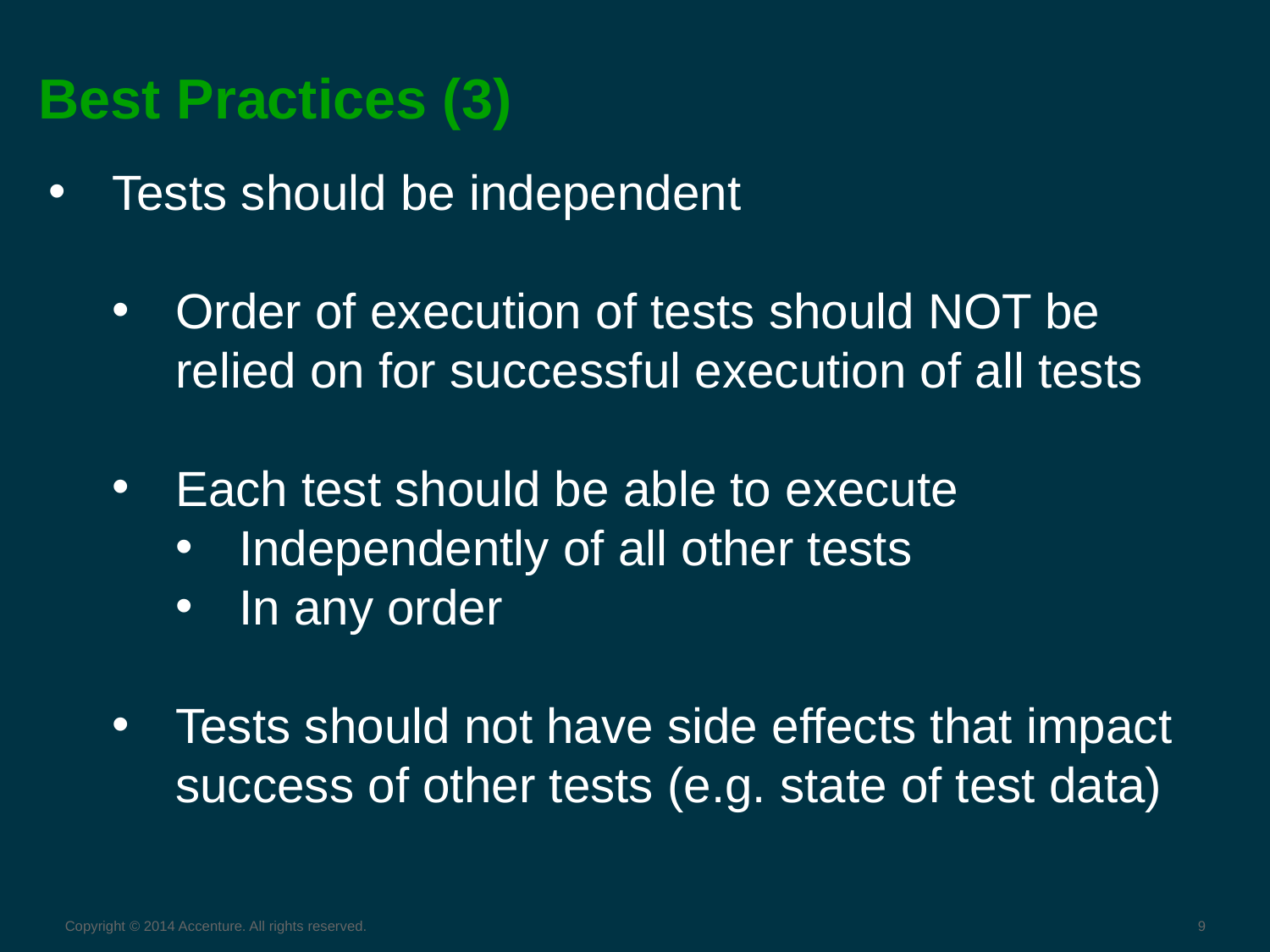

# Best Practices (3)
Tests should be independent

Order of execution of tests should NOT be
relied on for successful execution of all tests

Each test should be able to execute
Independently of all other tests
In any order

Tests should not have side effects that impact
success of other tests (e.g. state of test data)